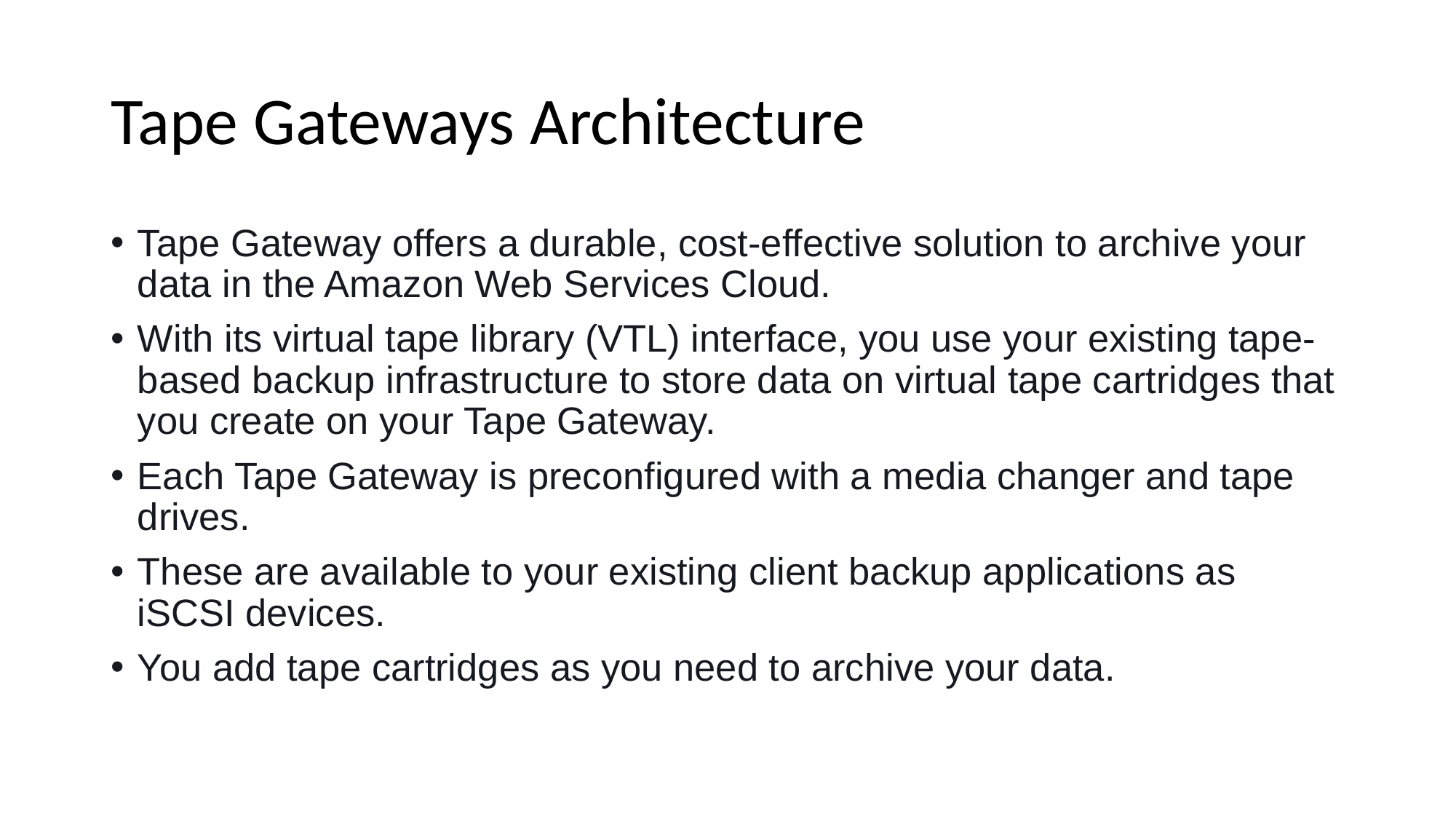

# Tape Gateways Architecture
Tape Gateway offers a durable, cost-effective solution to archive your data in the Amazon Web Services Cloud.
With its virtual tape library (VTL) interface, you use your existing tape-based backup infrastructure to store data on virtual tape cartridges that you create on your Tape Gateway.
Each Tape Gateway is preconfigured with a media changer and tape drives.
These are available to your existing client backup applications as iSCSI devices.
You add tape cartridges as you need to archive your data.